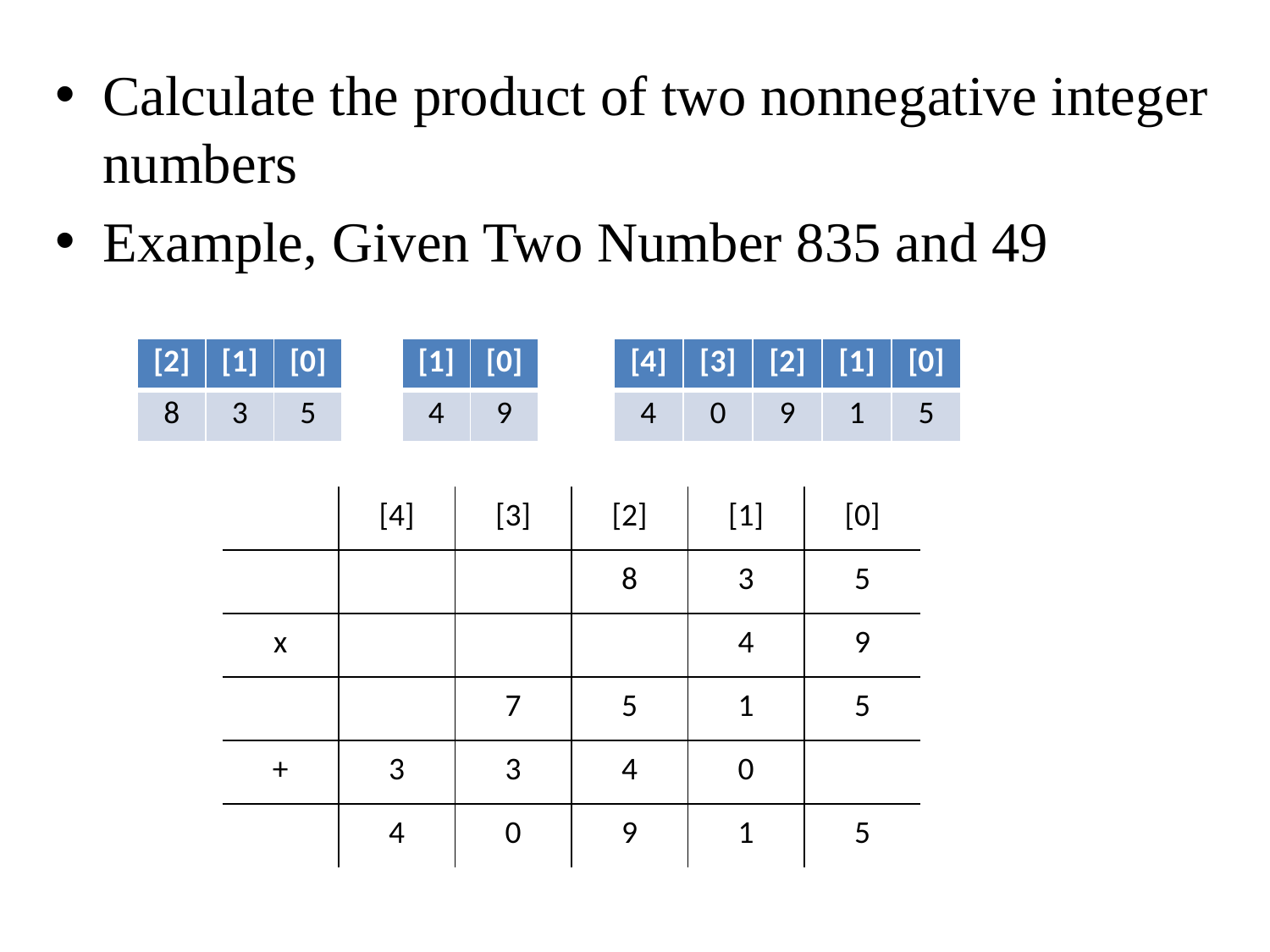

Calculate the product of two nonnegative integer numbers
Example, Given Two Number 835 and 49

| [2] | [1] | [0] |
| --- | --- | --- |
| 8 | 3 | 5 |
| [1] | [0] |
| --- | --- |
| 4 | 9 |
| [4] | [3] | [2] | [1] | [0] |
| --- | --- | --- | --- | --- |
| 4 | 0 | 9 | 1 | 5 |
|  | [4] | [3] | [2] | [1] | [0] |
| --- | --- | --- | --- | --- | --- |
|  |  |  | 8 | 3 | 5 |
| x |  |  |  | 4 | 9 |
|  |  | 7 | 5 | 1 | 5 |
| + | 3 | 3 | 4 | 0 |  |
|  | 4 | 0 | 9 | 1 | 5 |